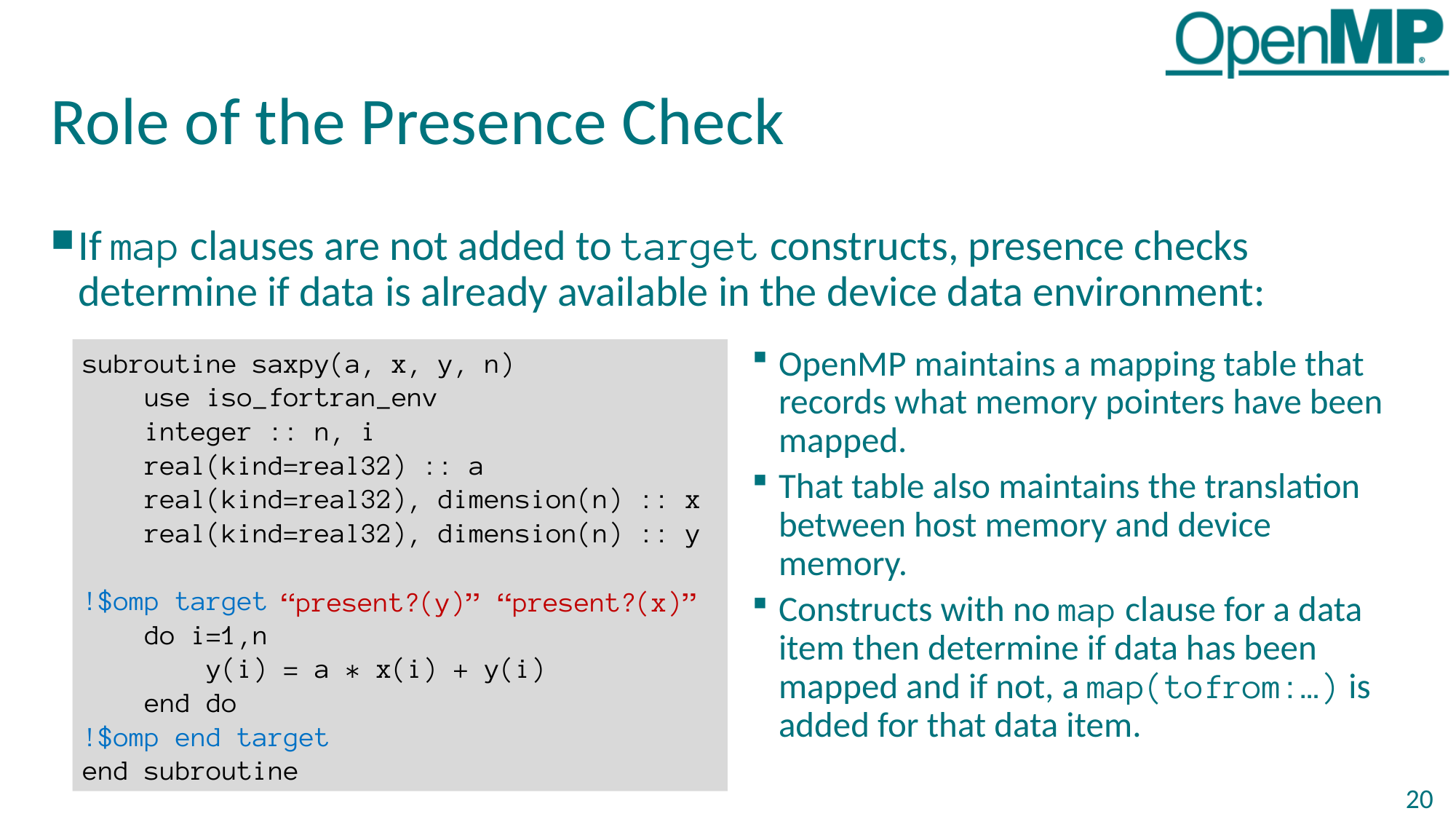

# Role of the Presence Check
If map clauses are not added to target constructs, presence checks determine if data is already available in the device data environment:
subroutine saxpy(a, x, y, n)
    use iso_fortran_env
    integer :: n, i
    real(kind=real32) :: a
    real(kind=real32), dimension(n) :: x
    real(kind=real32), dimension(n) :: y

!$omp target
    do i=1,n
        y(i) = a * x(i) + y(i)
    end do
!$omp end target
end subroutine
OpenMP maintains a mapping table that records what memory pointers have been mapped.
That table also maintains the translation between host memory and device memory.
Constructs with no map clause for a data item then determine if data has been mapped and if not, a map(tofrom:…) is added for that data item.
“present?(y)” “present?(x)”
20